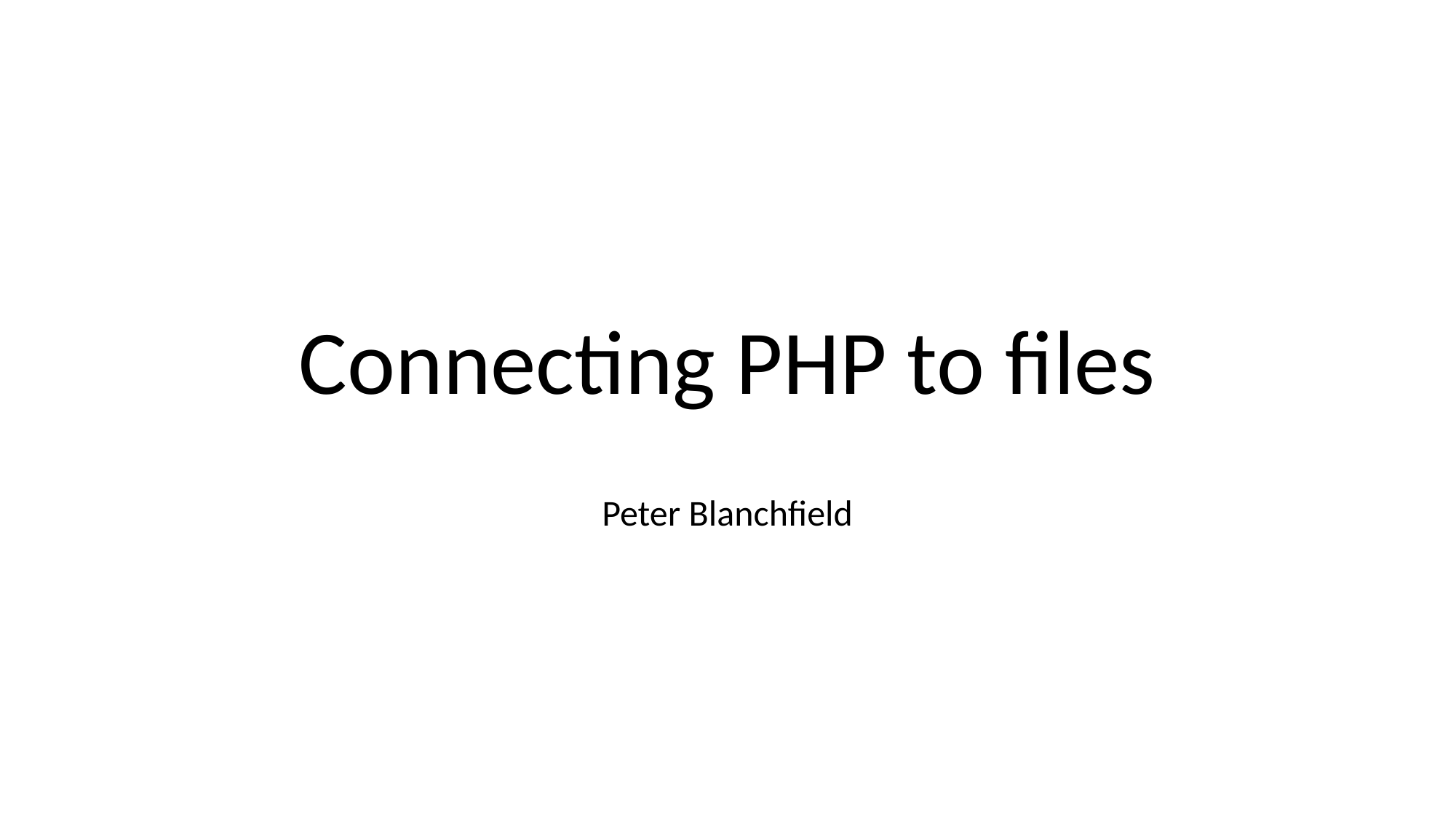

# Connecting PHP to files

Peter Blanchfield